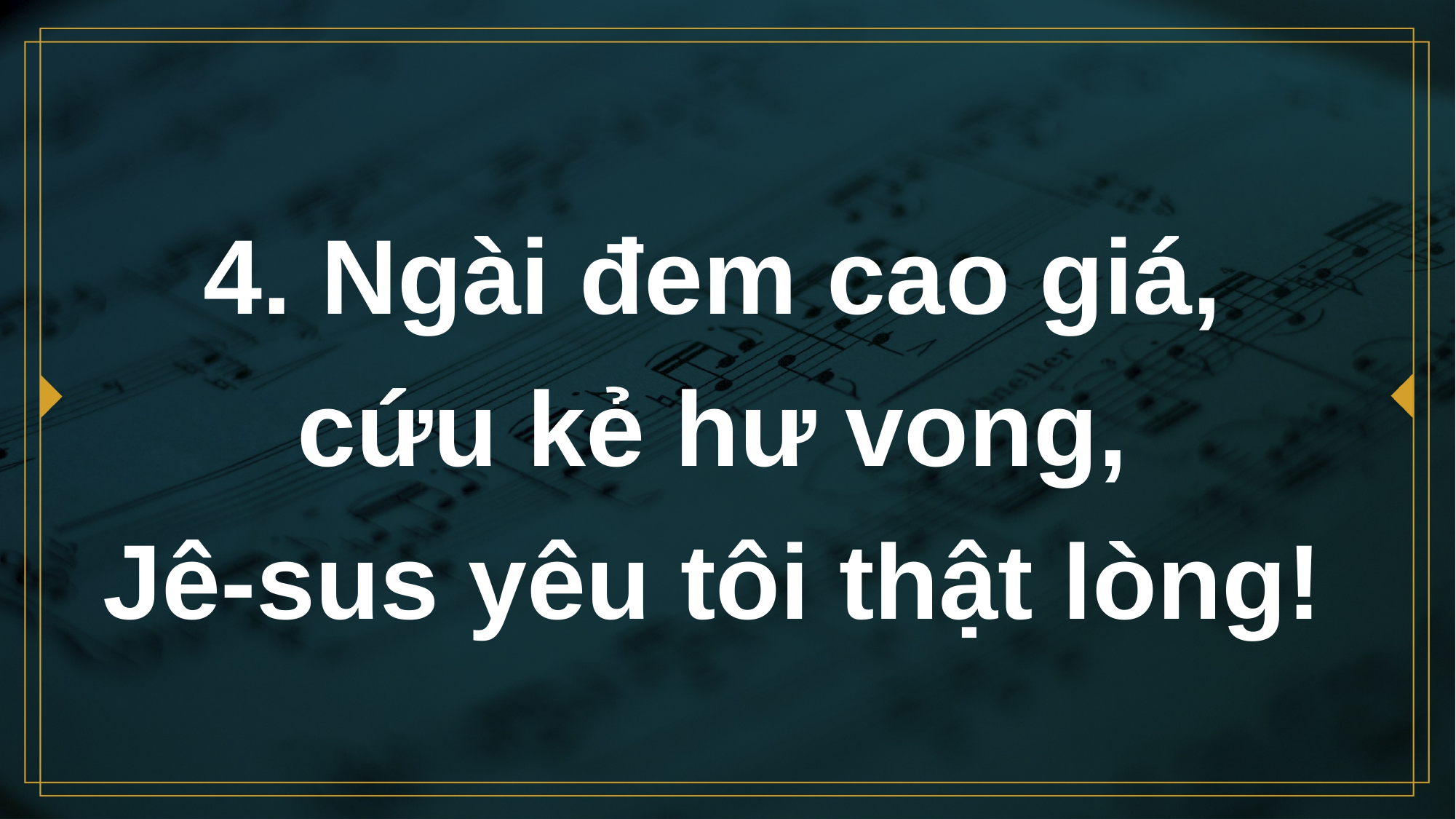

# 4. Ngài đem cao giá, cứu kẻ hư vong, Jê-sus yêu tôi thật lòng!